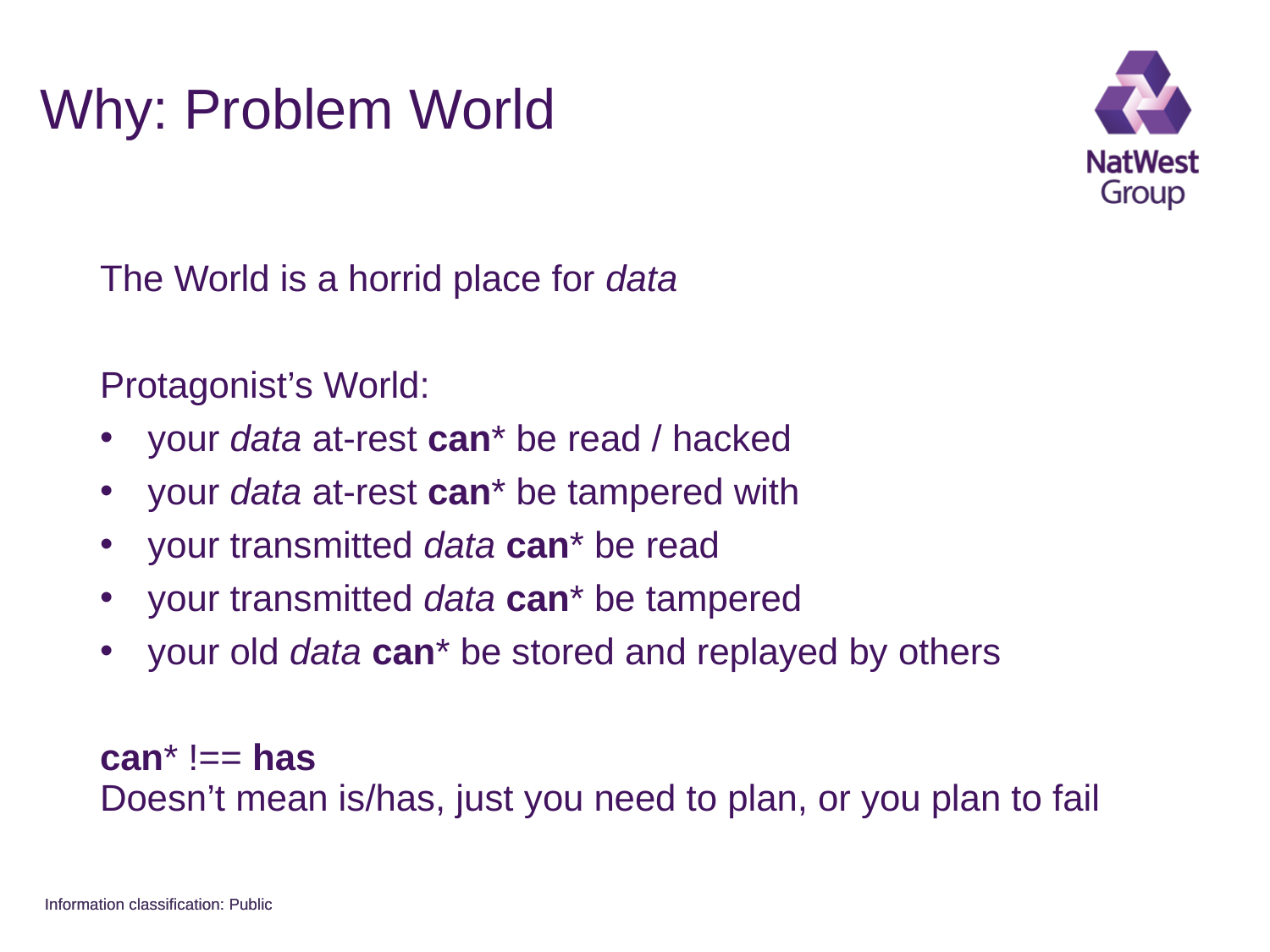

FOR INTERNAL USE ONLY
# Why: Problem World
The World is a horrid place for data

Protagonist’s World:
your data at-rest can* be read / hacked
your data at-rest can* be tampered with
your transmitted data can* be read
your transmitted data can* be tampered
your old data can* be stored and replayed by others

can* !== has
Doesn’t mean is/has, just you need to plan, or you plan to fail
Information classiﬁcation: Public